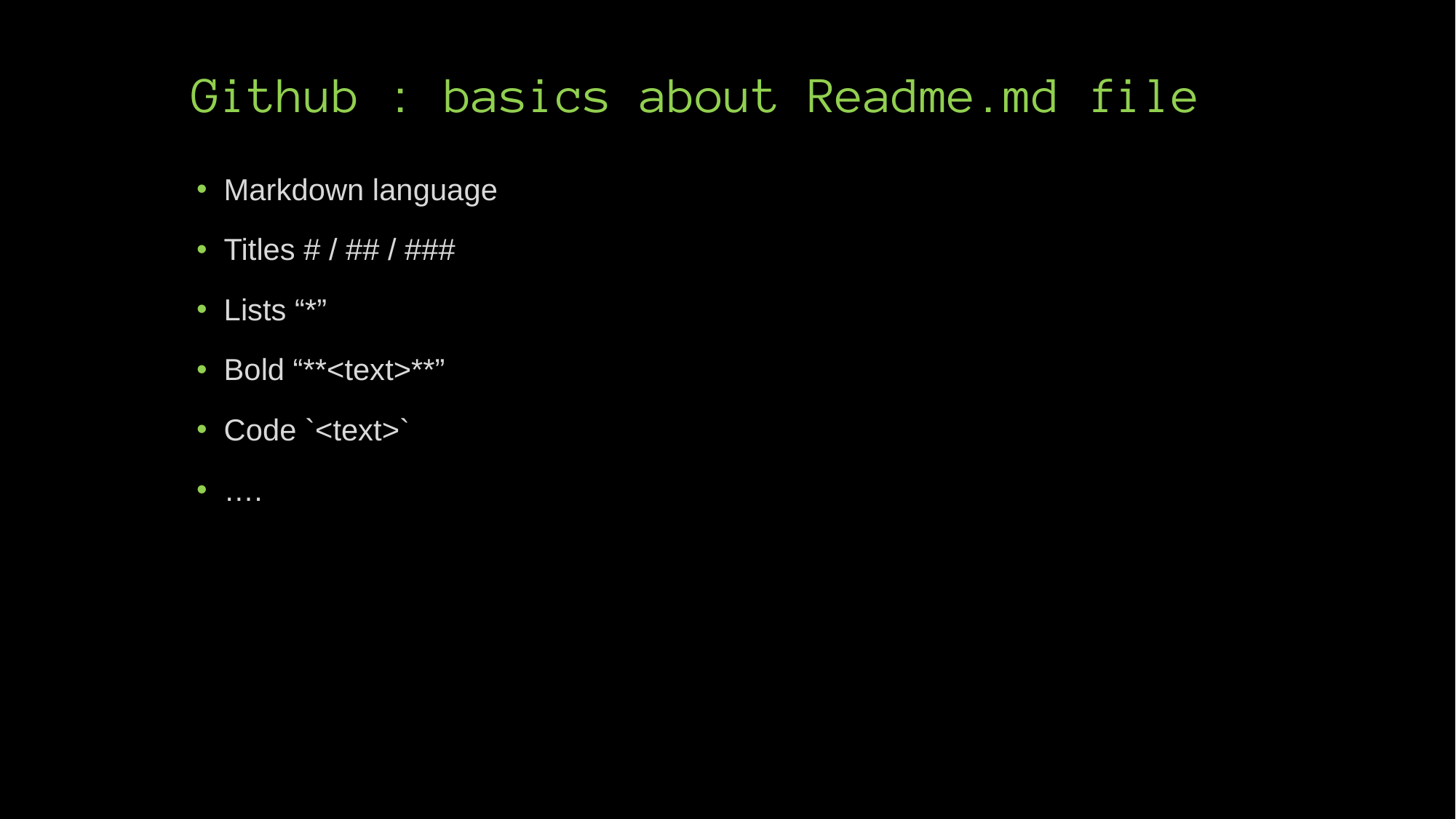

# Github : basics about Readme.md file
Markdown language
Titles # / ## / ###
Lists “*”
Bold “**<text>**”
Code `<text>`
….